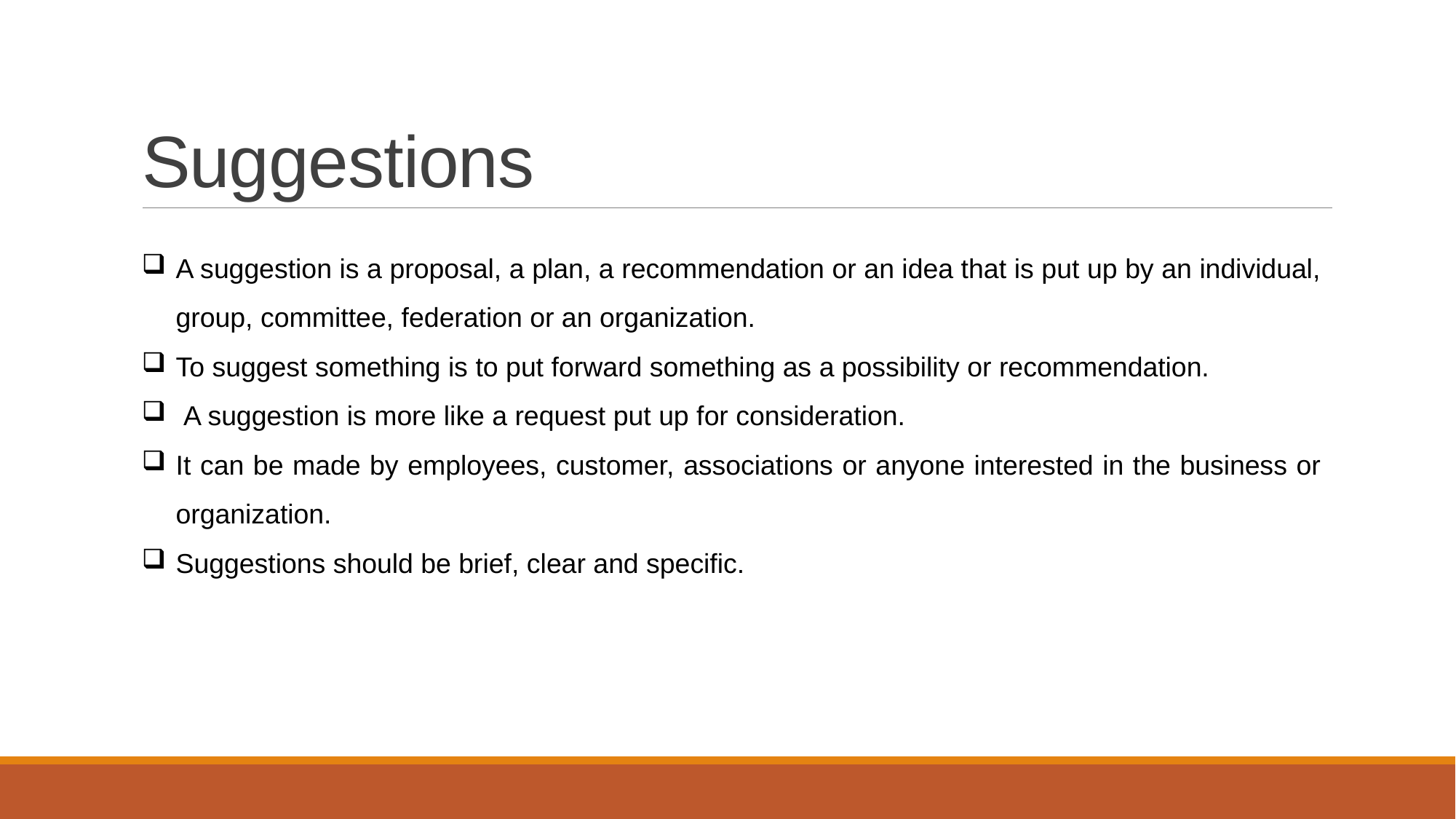

# Suggestions
A suggestion is a proposal, a plan, a recommendation or an idea that is put up by an individual, group, committee, federation or an organization.
To suggest something is to put forward something as a possibility or recommendation.
 A suggestion is more like a request put up for consideration.
It can be made by employees, customer, associations or anyone interested in the business or organization.
Suggestions should be brief, clear and specific.